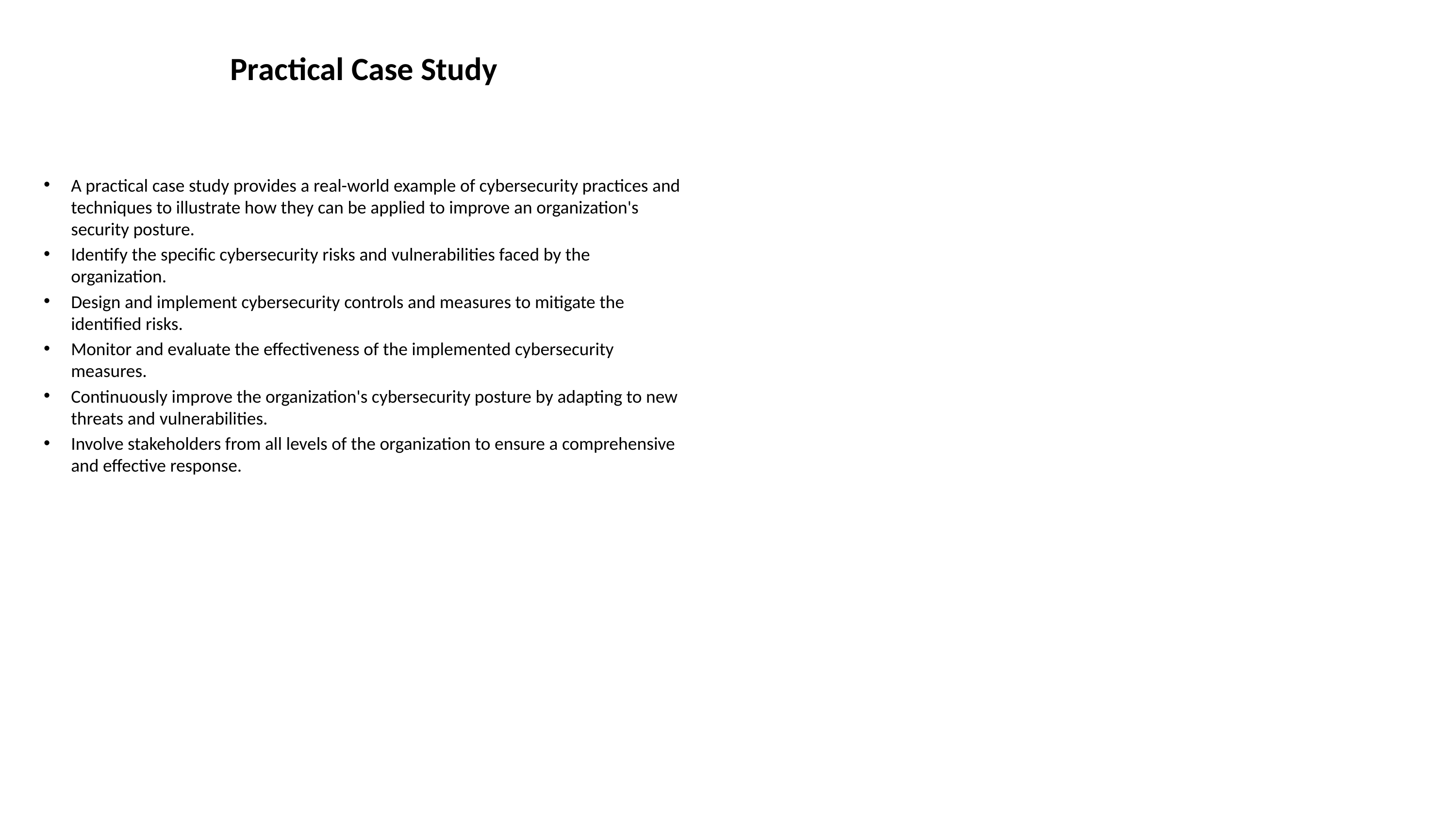

# Practical Case Study

A practical case study provides a real-world example of cybersecurity practices and techniques to illustrate how they can be applied to improve an organization's security posture.
Identify the specific cybersecurity risks and vulnerabilities faced by the organization.
Design and implement cybersecurity controls and measures to mitigate the identified risks.
Monitor and evaluate the effectiveness of the implemented cybersecurity measures.
Continuously improve the organization's cybersecurity posture by adapting to new threats and vulnerabilities.
Involve stakeholders from all levels of the organization to ensure a comprehensive and effective response.